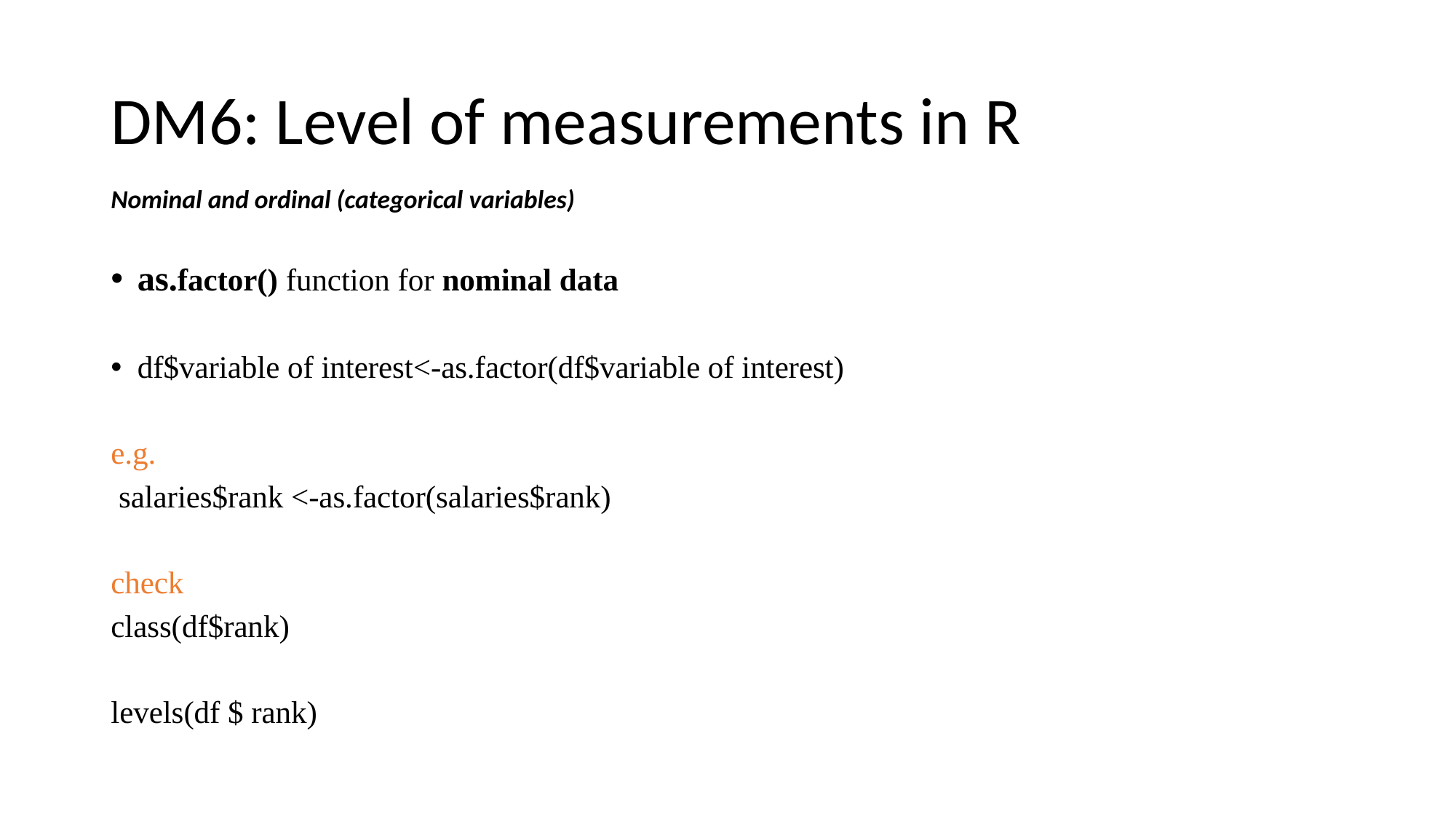

# DM6: Level of measurements in R
Nominal and ordinal (categorical variables)

as.factor() function for nominal data

df$variable of interest<-as.factor(df$variable of interest)

e.g.
 salaries$rank <-as.factor(salaries$rank)

check
class(df$rank)

levels(df $ rank)